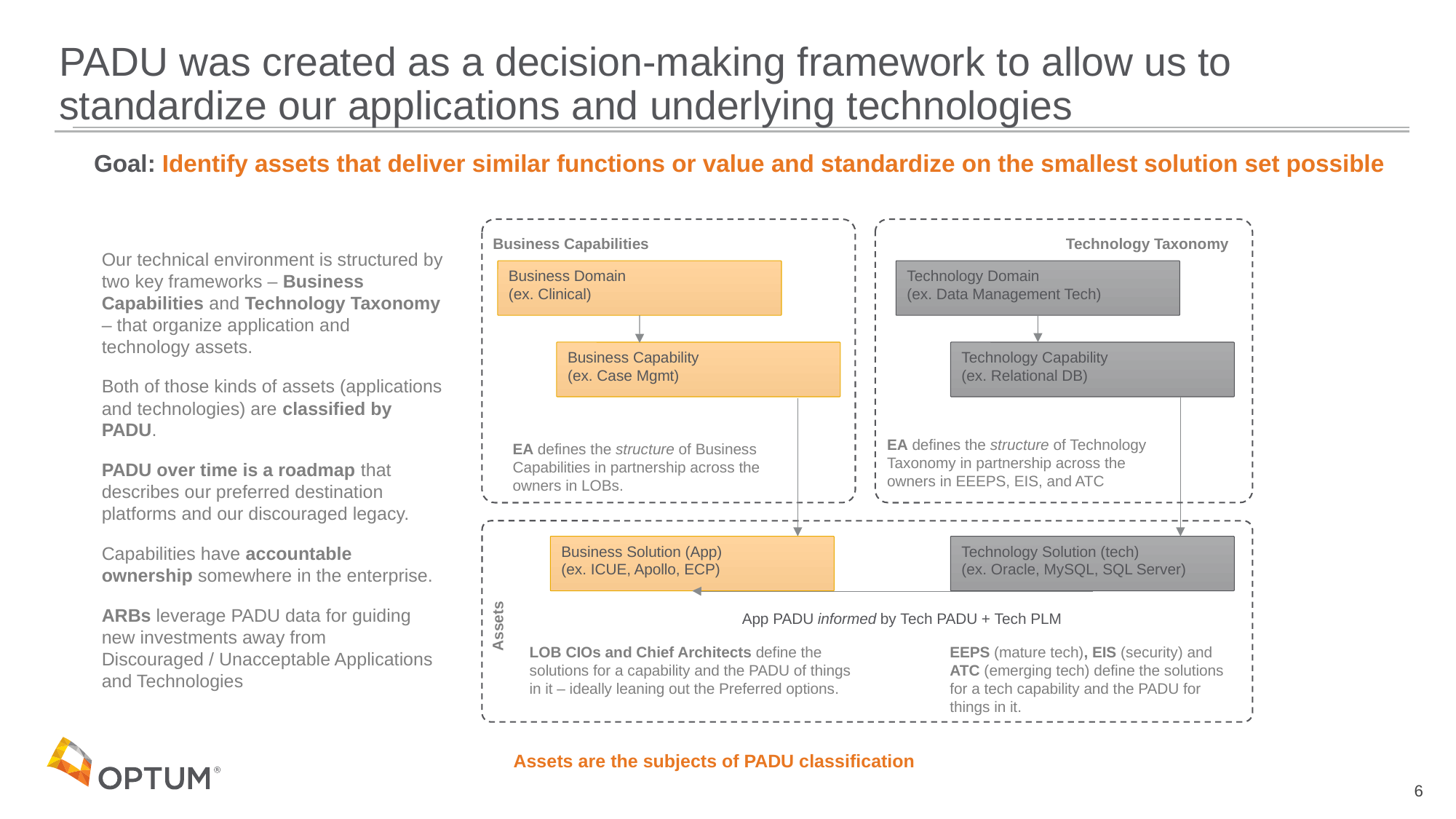

# PADU was created as a decision-making framework to allow us to standardize our applications and underlying technologies
Goal: Identify assets that deliver similar functions or value and standardize on the smallest solution set possible

Business Capabilities
Technology Taxonomy
Our technical environment is structured by two key frameworks – Business Capabilities and Technology Taxonomy – that organize application and technology assets.
Both of those kinds of assets (applications and technologies) are classified by PADU.
PADU over time is a roadmap that describes our preferred destination platforms and our discouraged legacy.
Capabilities have accountable ownership somewhere in the enterprise.
ARBs leverage PADU data for guiding new investments away from Discouraged / Unacceptable Applications and Technologies

Business Domain
(ex. Clinical)
Technology Domain
(ex. Data Management Tech)
Business Capability
(ex. Case Mgmt)
Technology Capability
(ex. Relational DB)
EA defines the structure of Technology Taxonomy in partnership across the owners in EEEPS, EIS, and ATC
EA defines the structure of Business Capabilities in partnership across the owners in LOBs.

Business Solution (App)
(ex. ICUE, Apollo, ECP)
Technology Solution (tech)
(ex. Oracle, MySQL, SQL Server)
App PADU informed by Tech PADU + Tech PLM
Assets
LOB CIOs and Chief Architects define the solutions for a capability and the PADU of things in it – ideally leaning out the Preferred options.
EEPS (mature tech), EIS (security) and ATC (emerging tech) define the solutions for a tech capability and the PADU for things in it.
Assets are the subjects of PADU classification
6